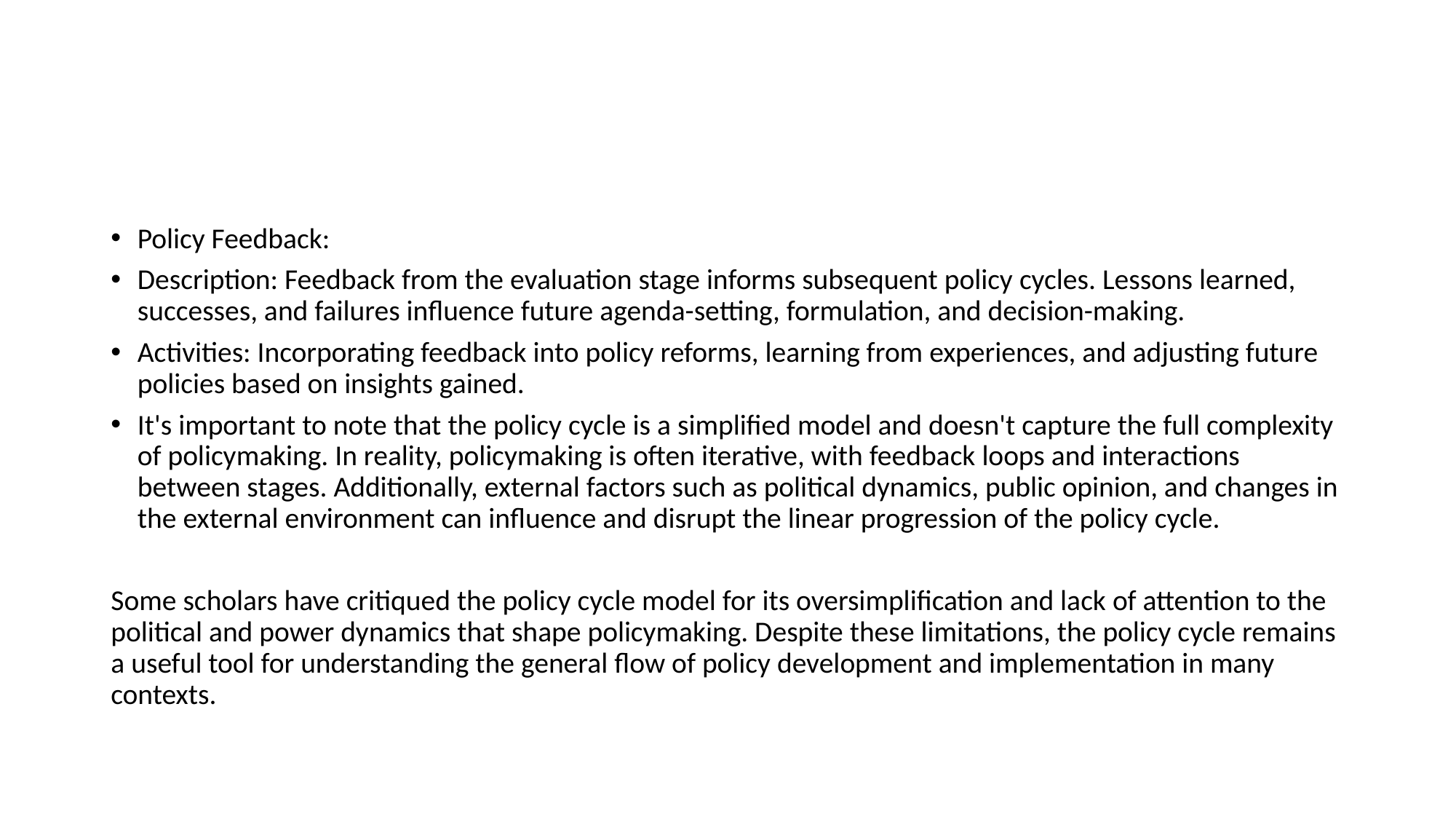

Policy Feedback:
Description: Feedback from the evaluation stage informs subsequent policy cycles. Lessons learned, successes, and failures influence future agenda-setting, formulation, and decision-making.
Activities: Incorporating feedback into policy reforms, learning from experiences, and adjusting future policies based on insights gained.
It's important to note that the policy cycle is a simplified model and doesn't capture the full complexity of policymaking. In reality, policymaking is often iterative, with feedback loops and interactions between stages. Additionally, external factors such as political dynamics, public opinion, and changes in the external environment can influence and disrupt the linear progression of the policy cycle.

Some scholars have critiqued the policy cycle model for its oversimplification and lack of attention to the political and power dynamics that shape policymaking. Despite these limitations, the policy cycle remains a useful tool for understanding the general flow of policy development and implementation in many contexts.